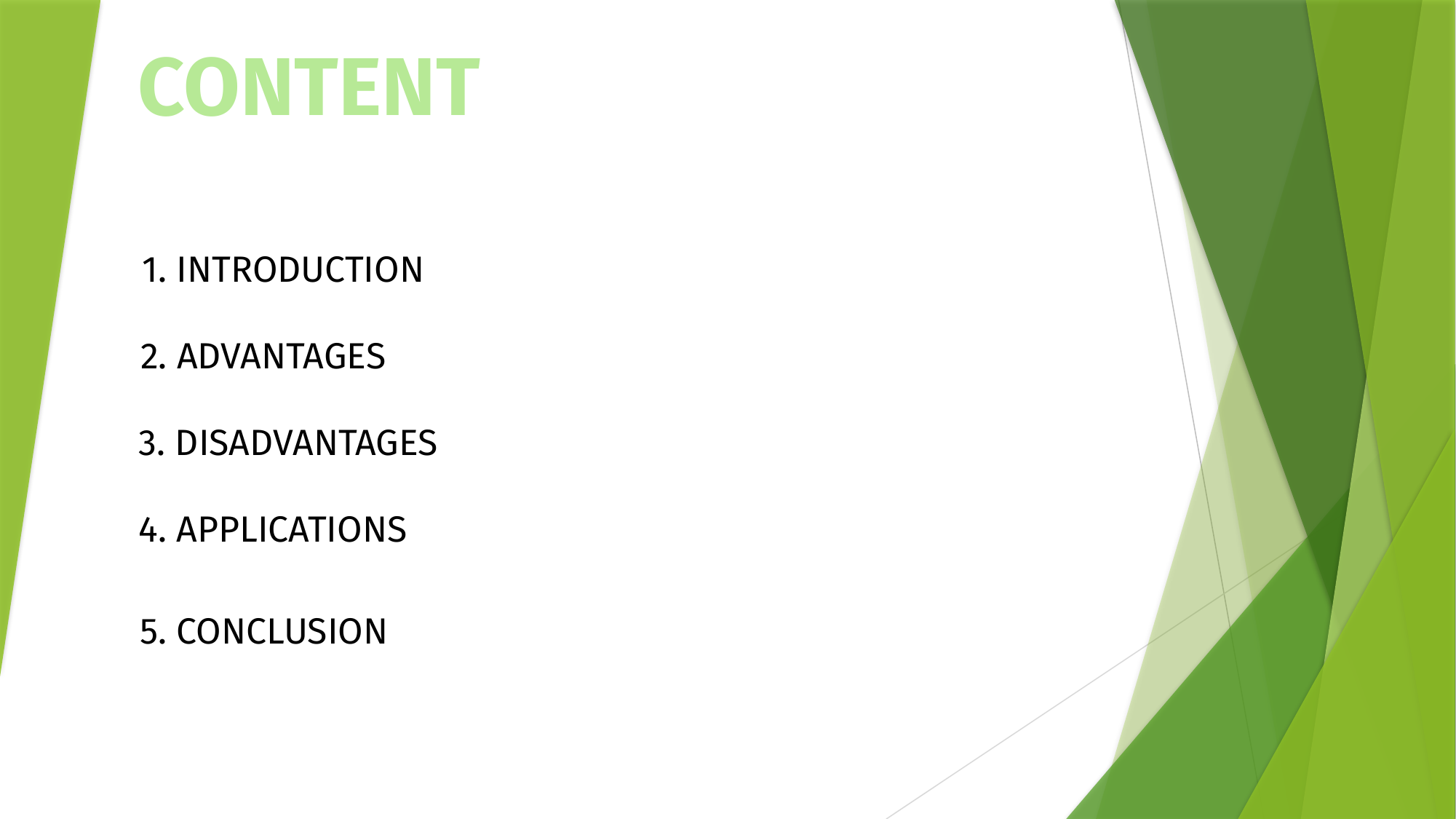

CONTENT
1. INTRODUCTION
2. ADVANTAGES
3. DISADVANTAGES
4. APPLICATIONS
5. CONCLUSION